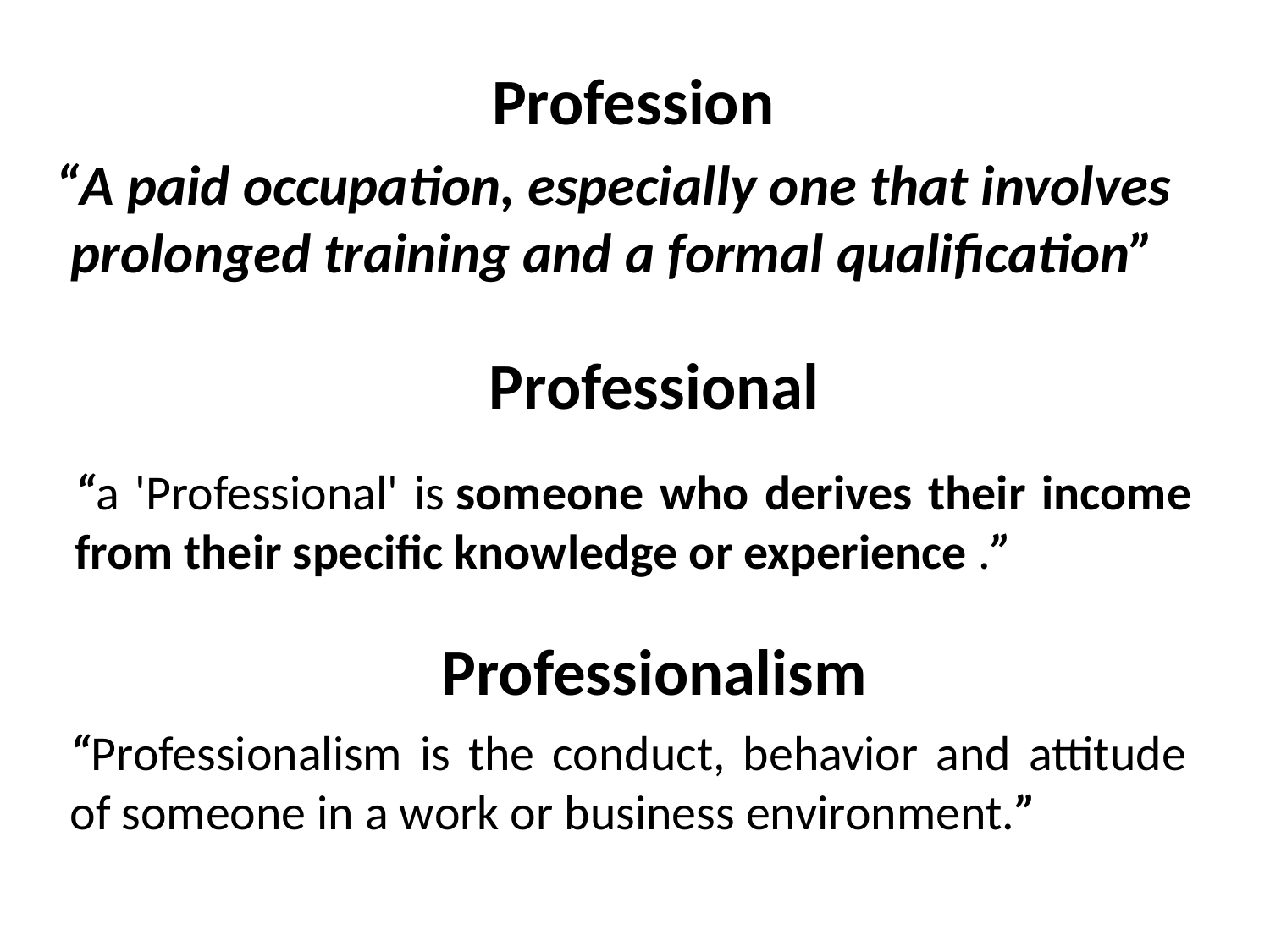

# Profession
“A paid occupation, especially one that involves prolonged training and a formal qualification”
Professional
“a 'Professional' is someone who derives their income from their specific knowledge or experience .”
Professionalism
“Professionalism is the conduct, behavior and attitude of someone in a work or business environment.”